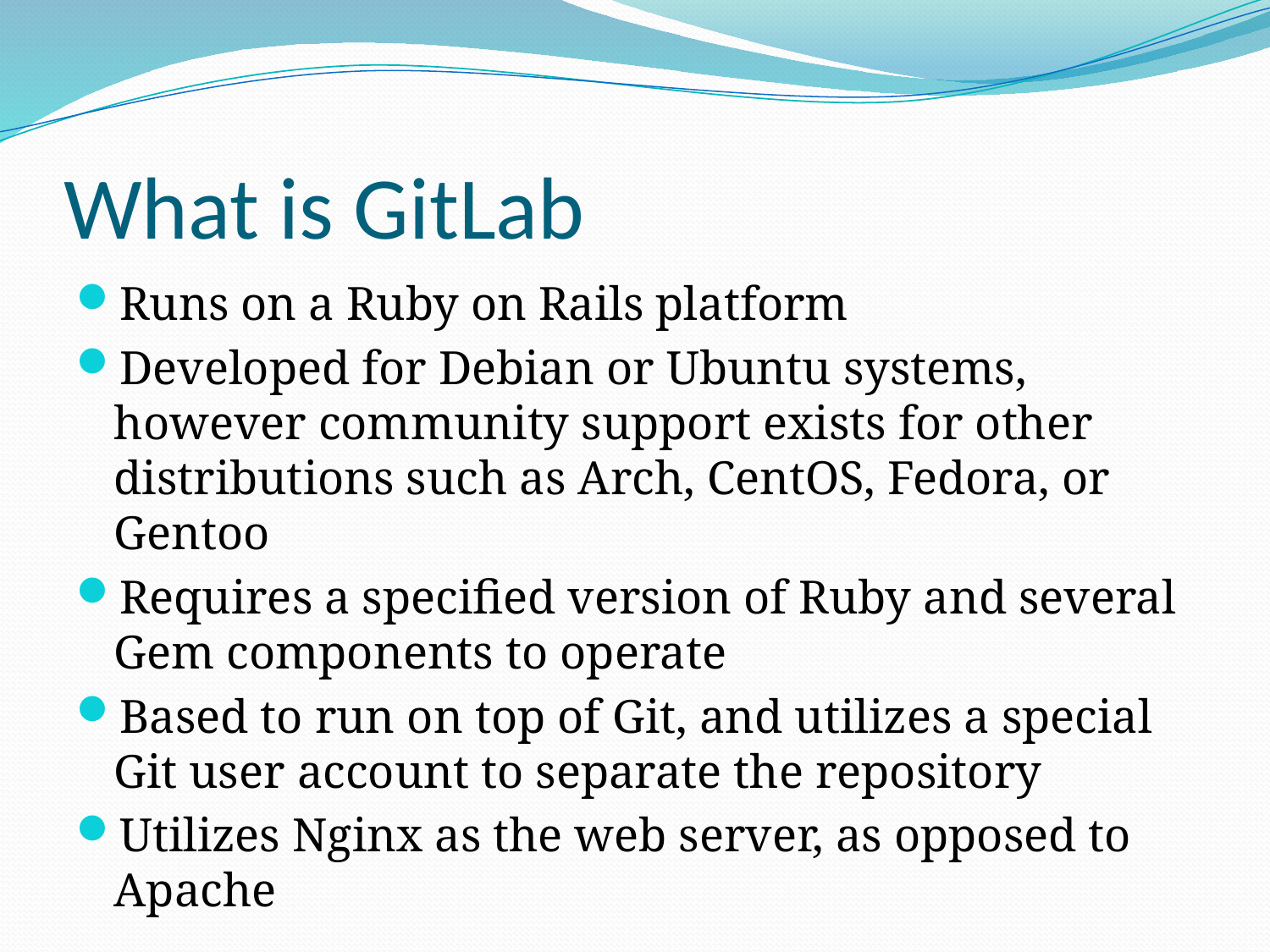

# What is GitLab
Runs on a Ruby on Rails platform
Developed for Debian or Ubuntu systems, however community support exists for other distributions such as Arch, CentOS, Fedora, or Gentoo
Requires a specified version of Ruby and several Gem components to operate
Based to run on top of Git, and utilizes a special Git user account to separate the repository
Utilizes Nginx as the web server, as opposed to Apache